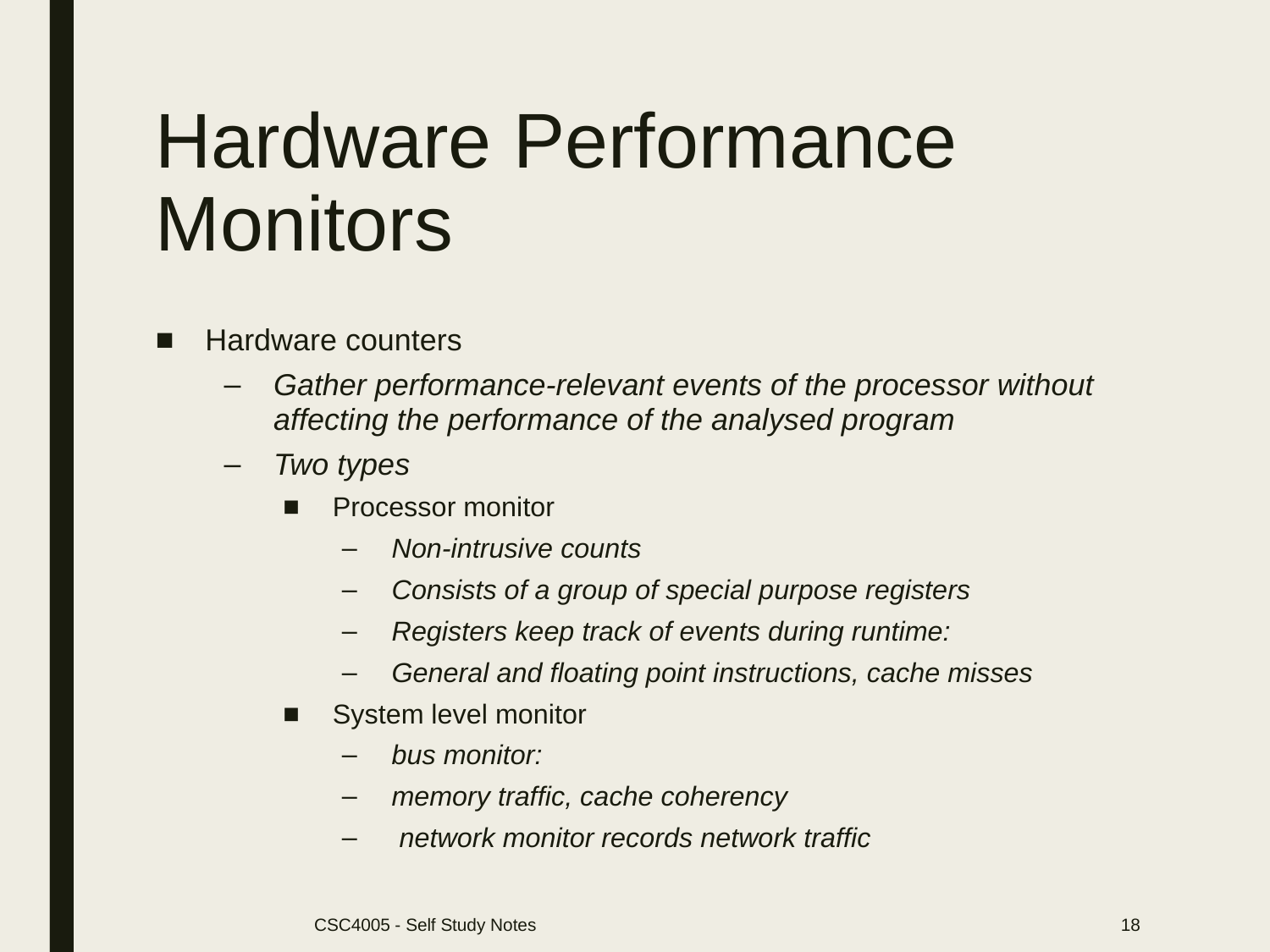

# Hardware Performance Monitors
Hardware counters
Gather performance-relevant events of the processor without affecting the performance of the analysed program
Two types
Processor monitor
Non-intrusive counts
Consists of a group of special purpose registers
Registers keep track of events during runtime:
General and floating point instructions, cache misses
System level monitor
bus monitor:
memory traffic, cache coherency
 network monitor records network traffic
CSC4005 - Self Study Notes
18